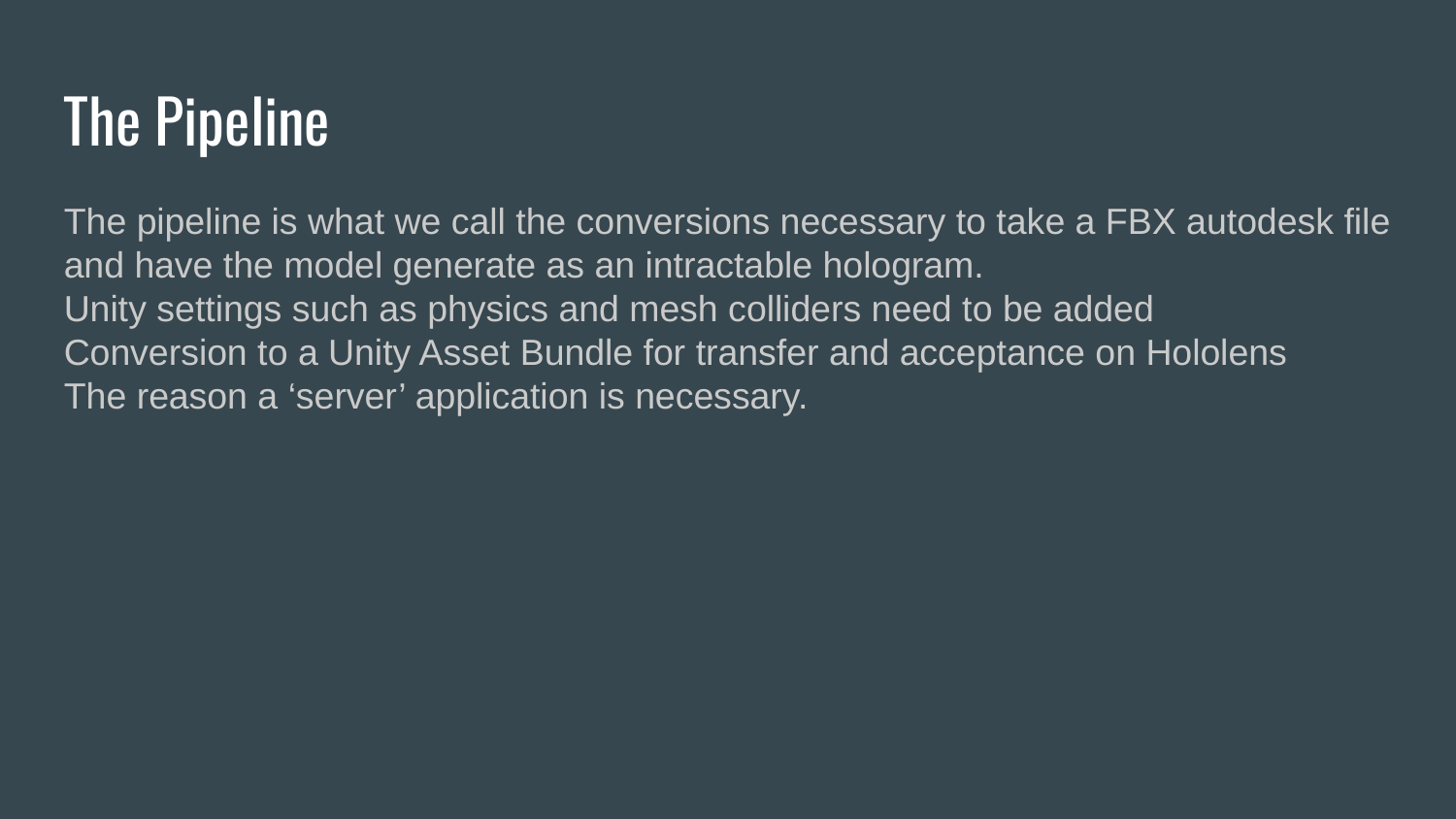

The Pipeline
The pipeline is what we call the conversions necessary to take a FBX autodesk file and have the model generate as an intractable hologram.
Unity settings such as physics and mesh colliders need to be added
Conversion to a Unity Asset Bundle for transfer and acceptance on Hololens
The reason a ‘server’ application is necessary.